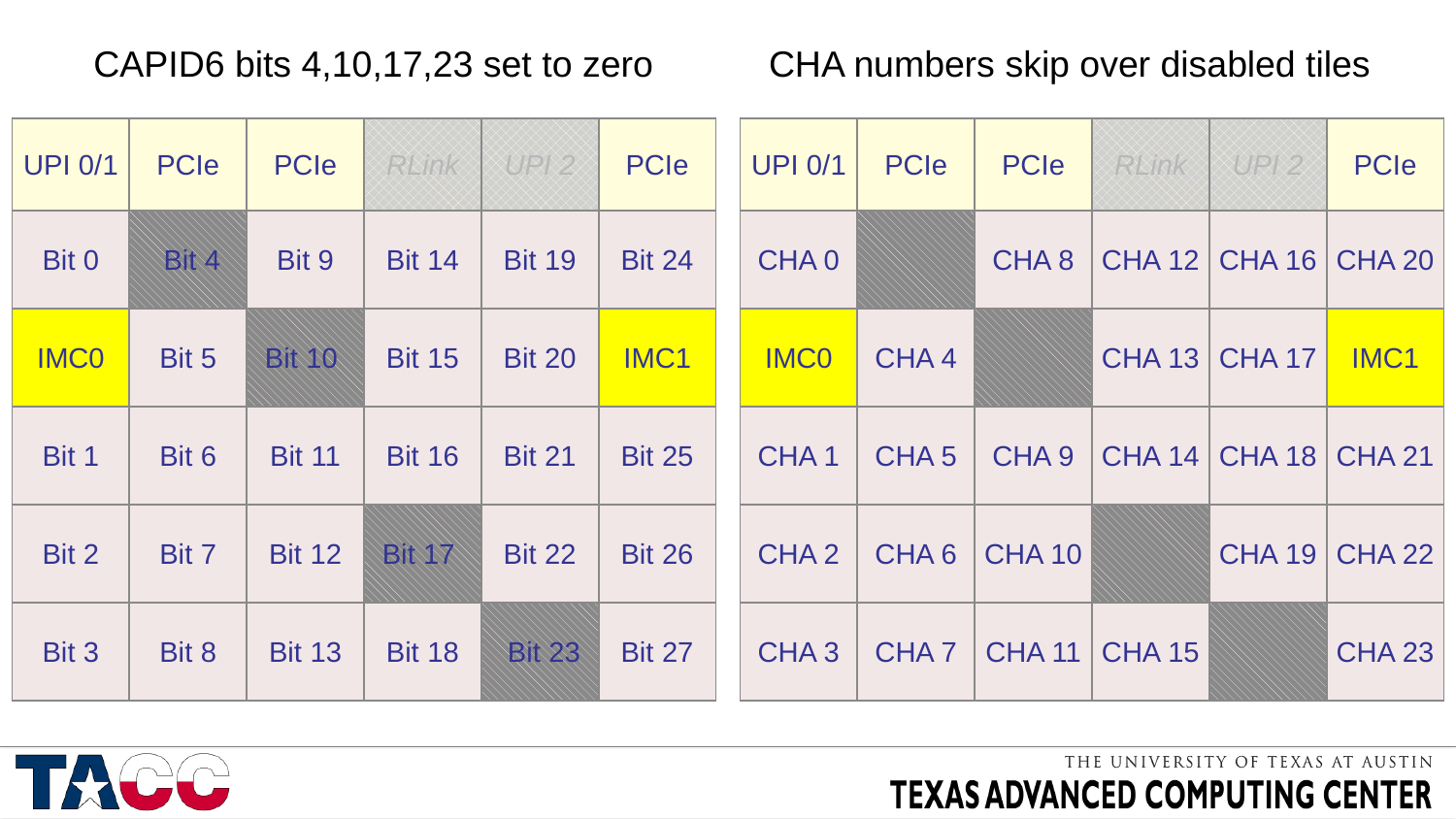

CHA numbers skip over disabled tiles
CAPID6 bits 4,10,17,23 set to zero
| UPI 0/1 | PCIe | PCIe | RLink | UPI 2 | PCIe |
| --- | --- | --- | --- | --- | --- |
| Bit 0 | Bit 4 | Bit 9 | Bit 14 | Bit 19 | Bit 24 |
| IMC0 | Bit 5 | Bit 10 | Bit 15 | Bit 20 | IMC1 |
| Bit 1 | Bit 6 | Bit 11 | Bit 16 | Bit 21 | Bit 25 |
| Bit 2 | Bit 7 | Bit 12 | Bit 17 | Bit 22 | Bit 26 |
| Bit 3 | Bit 8 | Bit 13 | Bit 18 | Bit 23 | Bit 27 |
| UPI 0/1 | PCIe | PCIe | RLink | UPI 2 | PCIe |
| --- | --- | --- | --- | --- | --- |
| CHA 0 |  | CHA 8 | CHA 12 | CHA 16 | CHA 20 |
| IMC0 | CHA 4 |  | CHA 13 | CHA 17 | IMC1 |
| CHA 1 | CHA 5 | CHA 9 | CHA 14 | CHA 18 | CHA 21 |
| CHA 2 | CHA 6 | CHA 10 |  | CHA 19 | CHA 22 |
| CHA 3 | CHA 7 | CHA 11 | CHA 15 |  | CHA 23 |